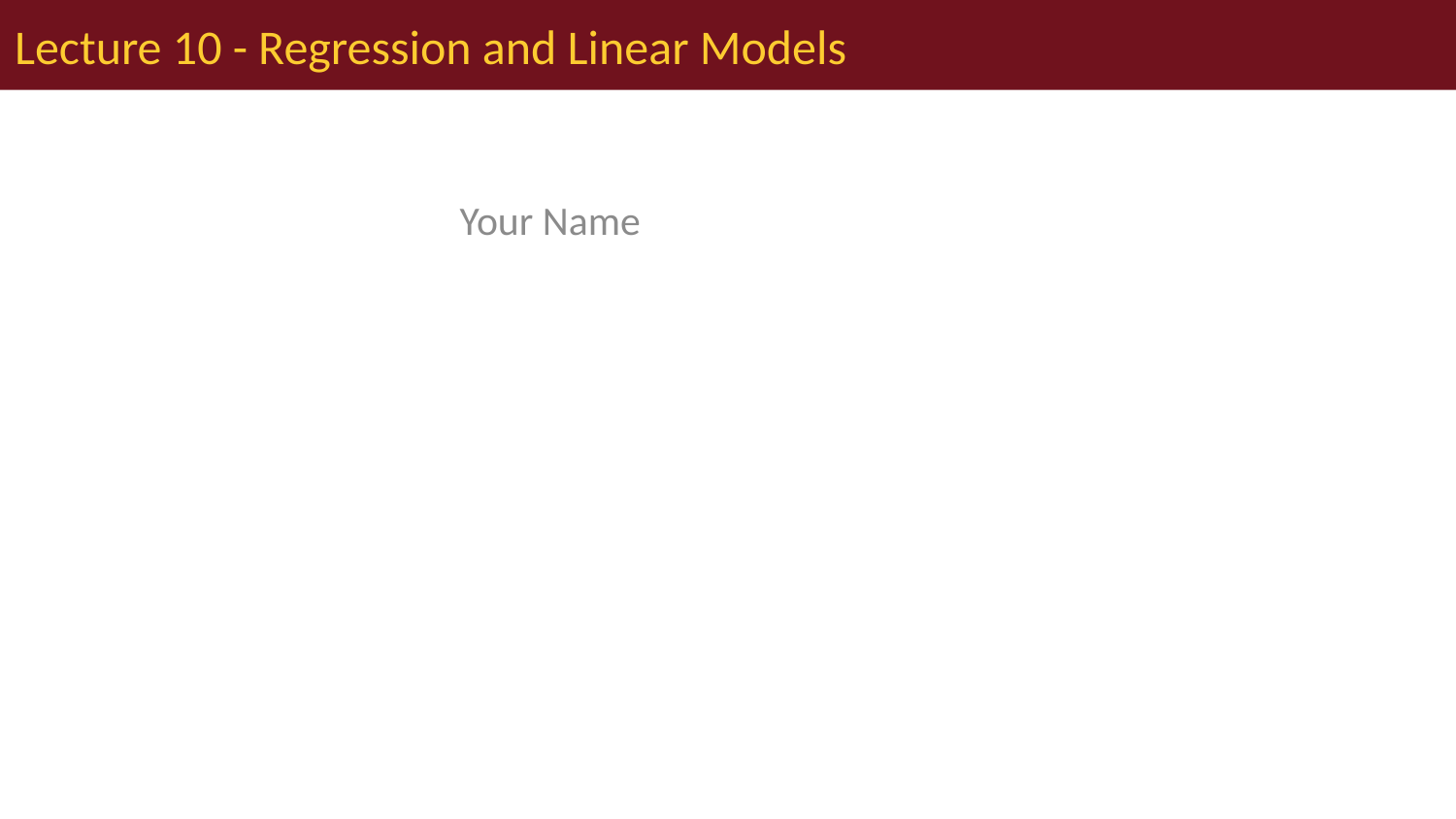

# Lecture 10 - Regression and Linear Models
Your Name